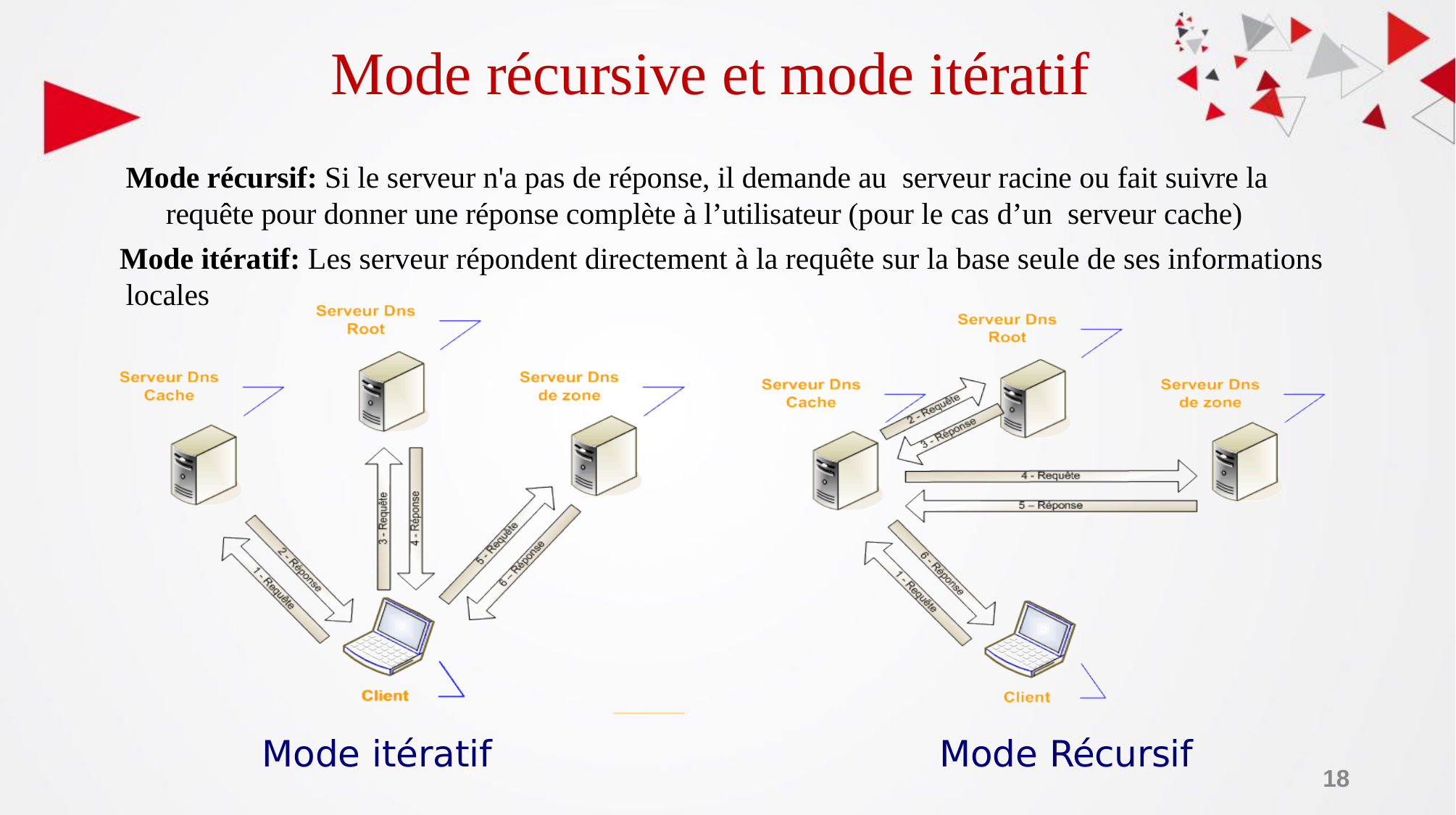

# Mode récursive et mode itératif
Mode récursif: Si le serveur n'a pas de réponse, il demande au  serveur racine ou fait suivre la requête pour donner une réponse complète à l’utilisateur (pour le cas d’un  serveur cache)
Mode itératif: Les serveur répondent directement à la requête sur la base seule de ses informations locales

Mode itératif
Mode Récursif
18